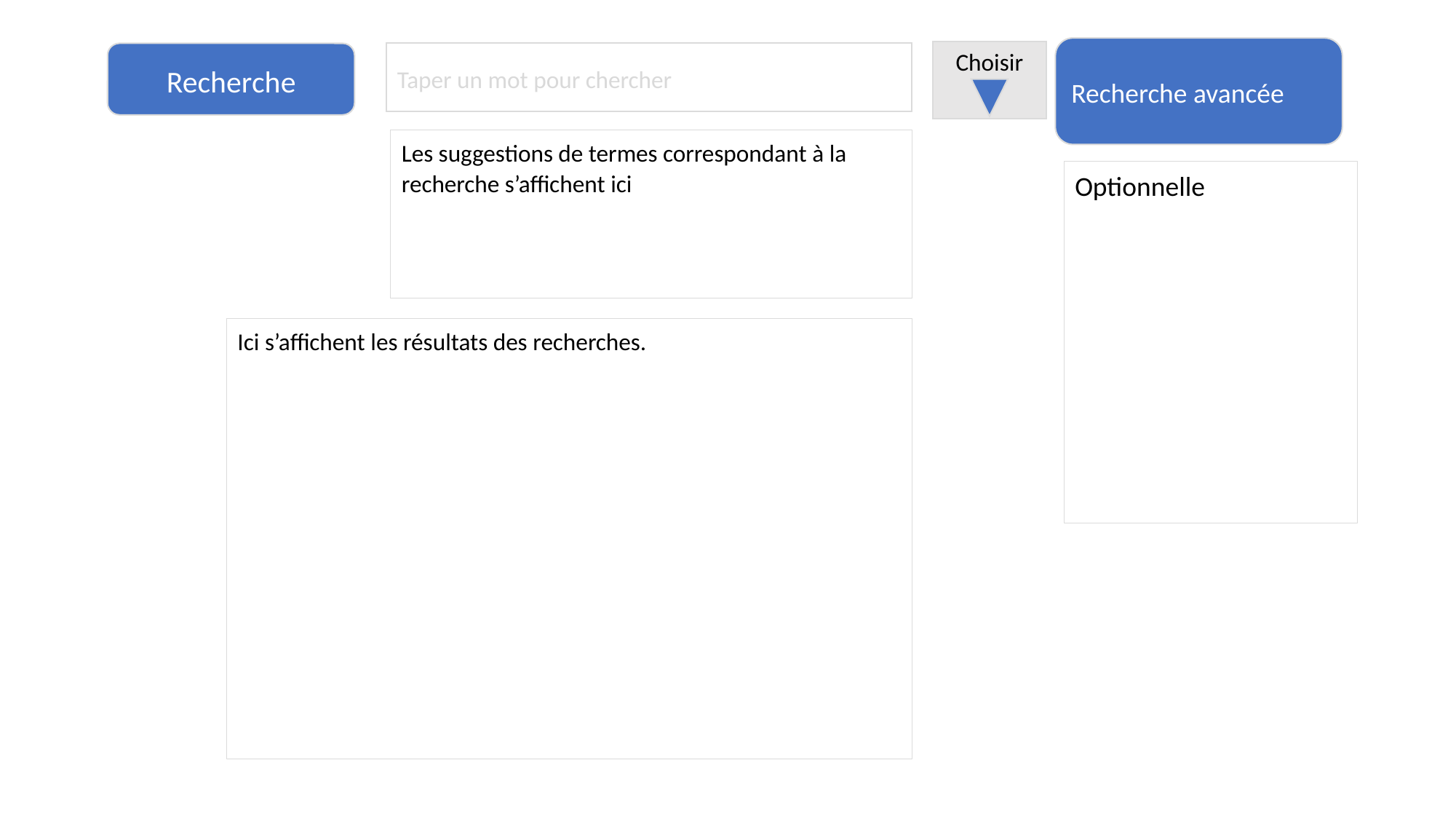

Recherche avancée
Choisir

Recherche
Taper un mot pour chercher
Les suggestions de termes correspondant à la recherche s’affichent ici
Optionnelle
Ici s’affichent les résultats des recherches.